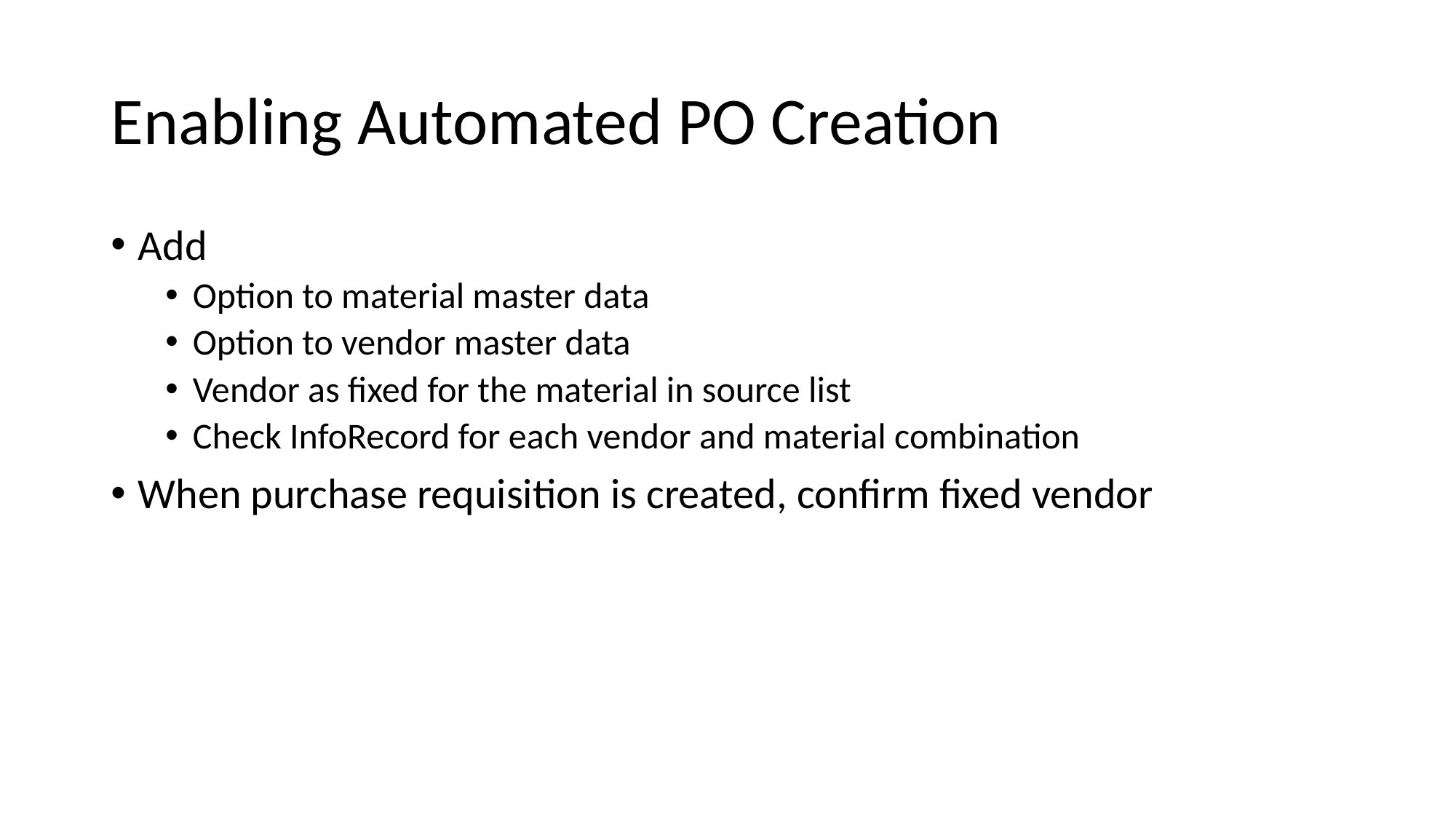

# Enabling Automated PO Creation
Add
Option to material master data
Option to vendor master data
Vendor as fixed for the material in source list
Check InfoRecord for each vendor and material combination
When purchase requisition is created, confirm fixed vendor